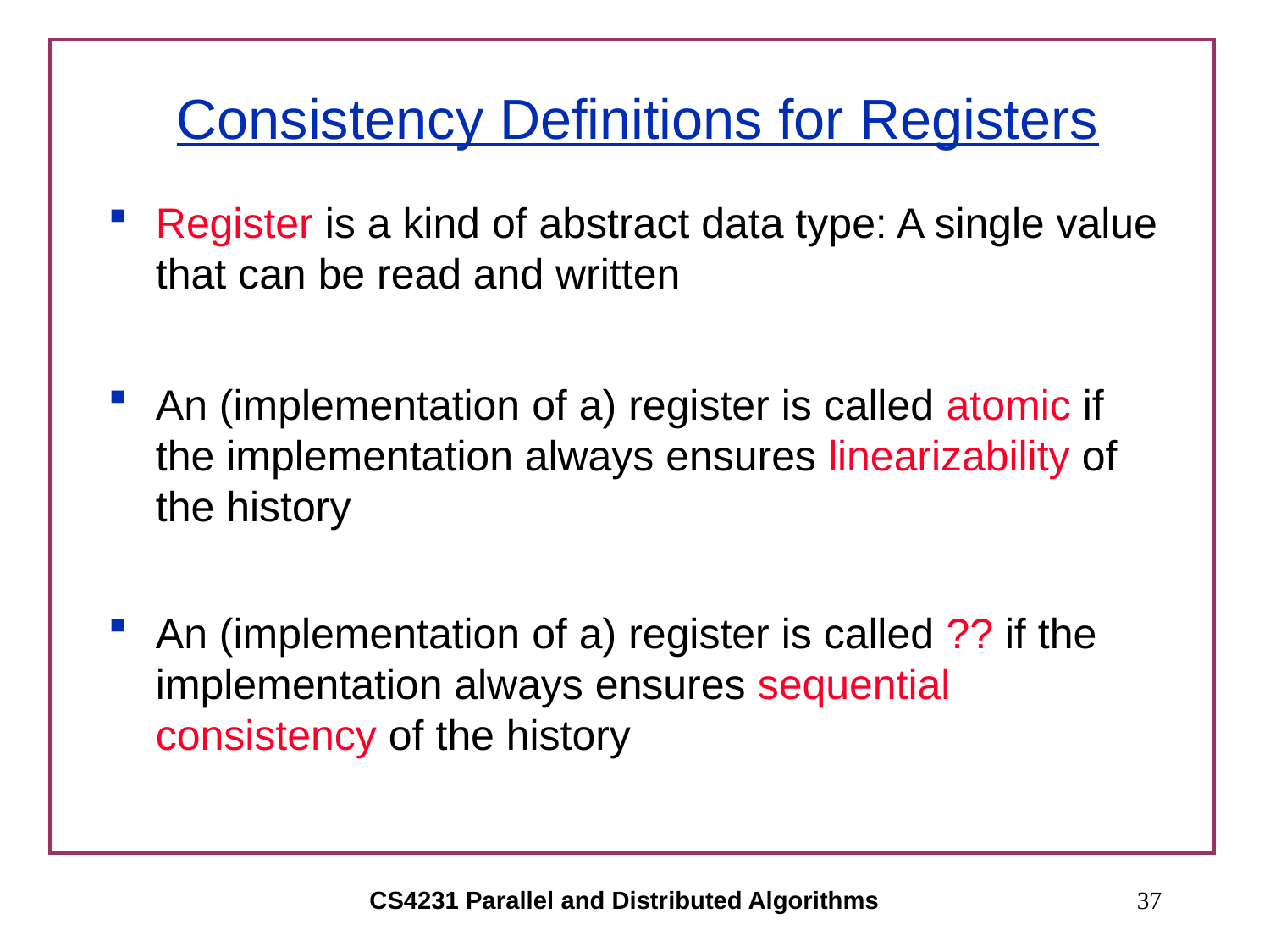

# Consistency Definitions for Registers
Register is a kind of abstract data type: A single value that can be read and written

An (implementation of a) register is called atomic if the implementation always ensures linearizability of the history

An (implementation of a) register is called ?? if the implementation always ensures sequential consistency of the history
CS4231 Parallel and Distributed Algorithms
37